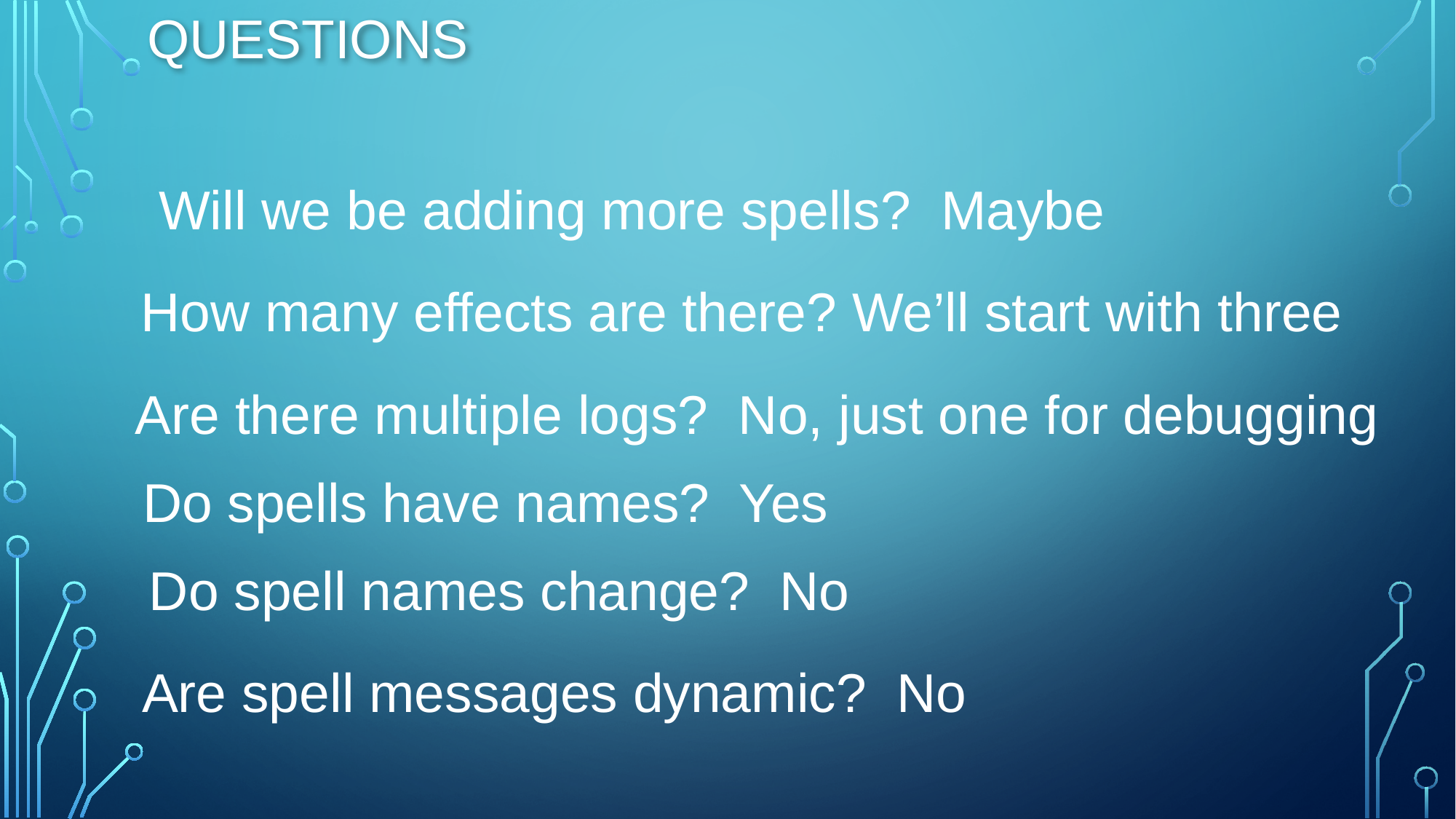

# Questions
Will we be adding more spells?  Maybe
How many effects are there? We’ll start with three
Are there multiple logs?  No, just one for debugging
Do spells have names?  Yes
Do spell names change?  No
Are spell messages dynamic?  No